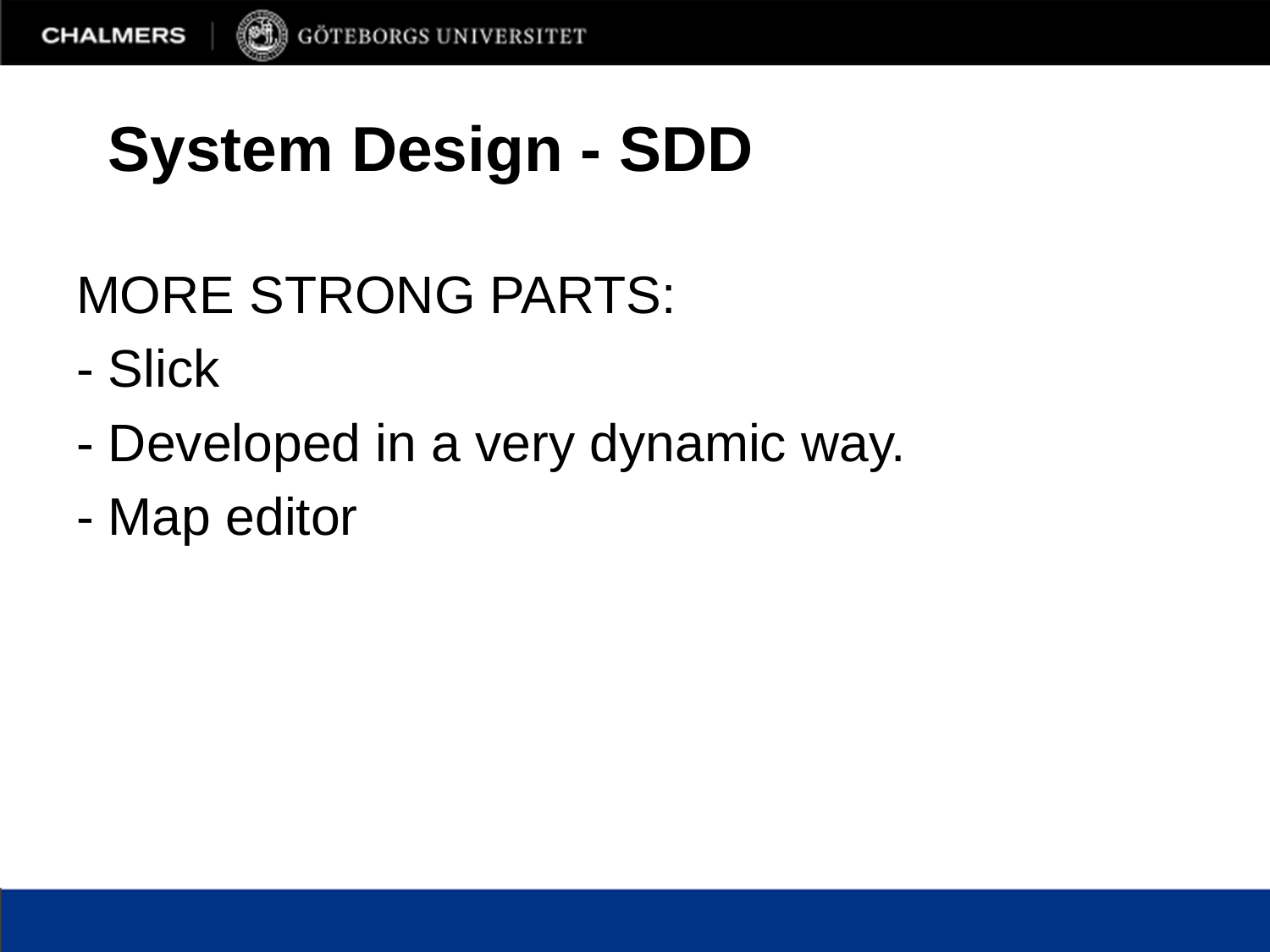

# System Design - SDD
MORE STRONG PARTS:
- Slick
- Developed in a very dynamic way.
- Map editor